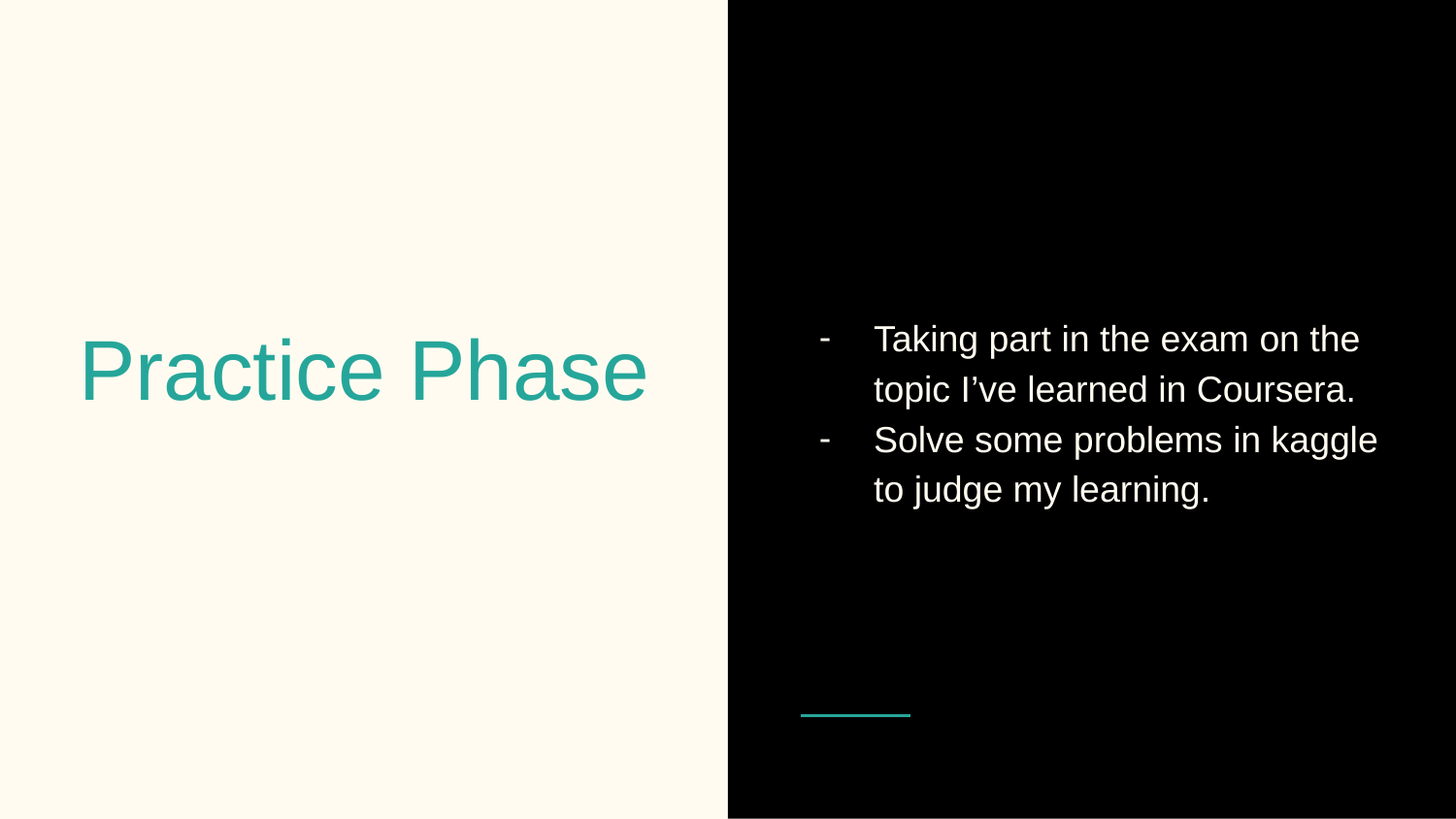

Taking part in the exam on the topic I’ve learned in Coursera.
Solve some problems in kaggle to judge my learning.
# Practice Phase